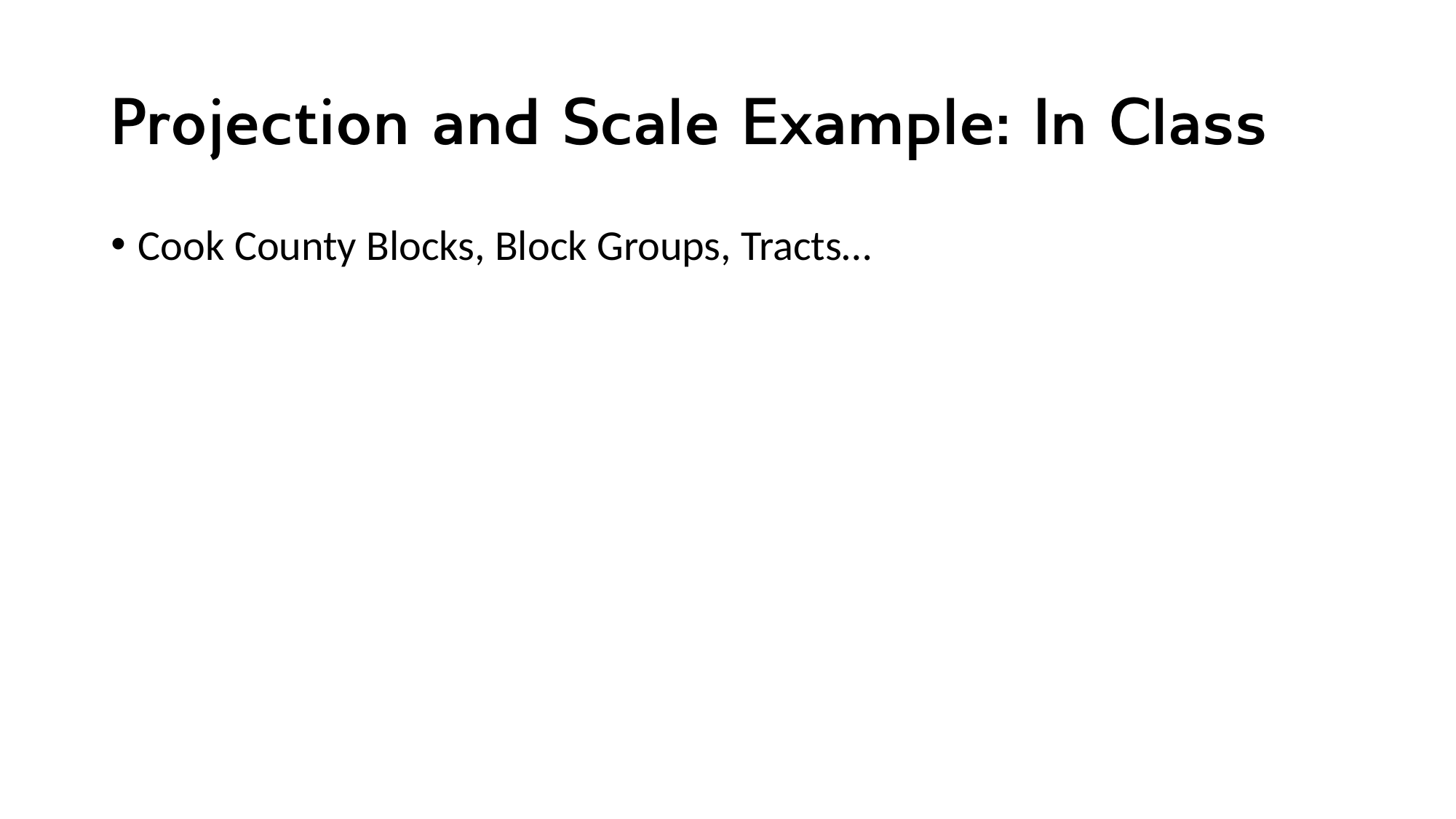

# Projection and Scale Example: In Class
Cook County Blocks, Block Groups, Tracts…